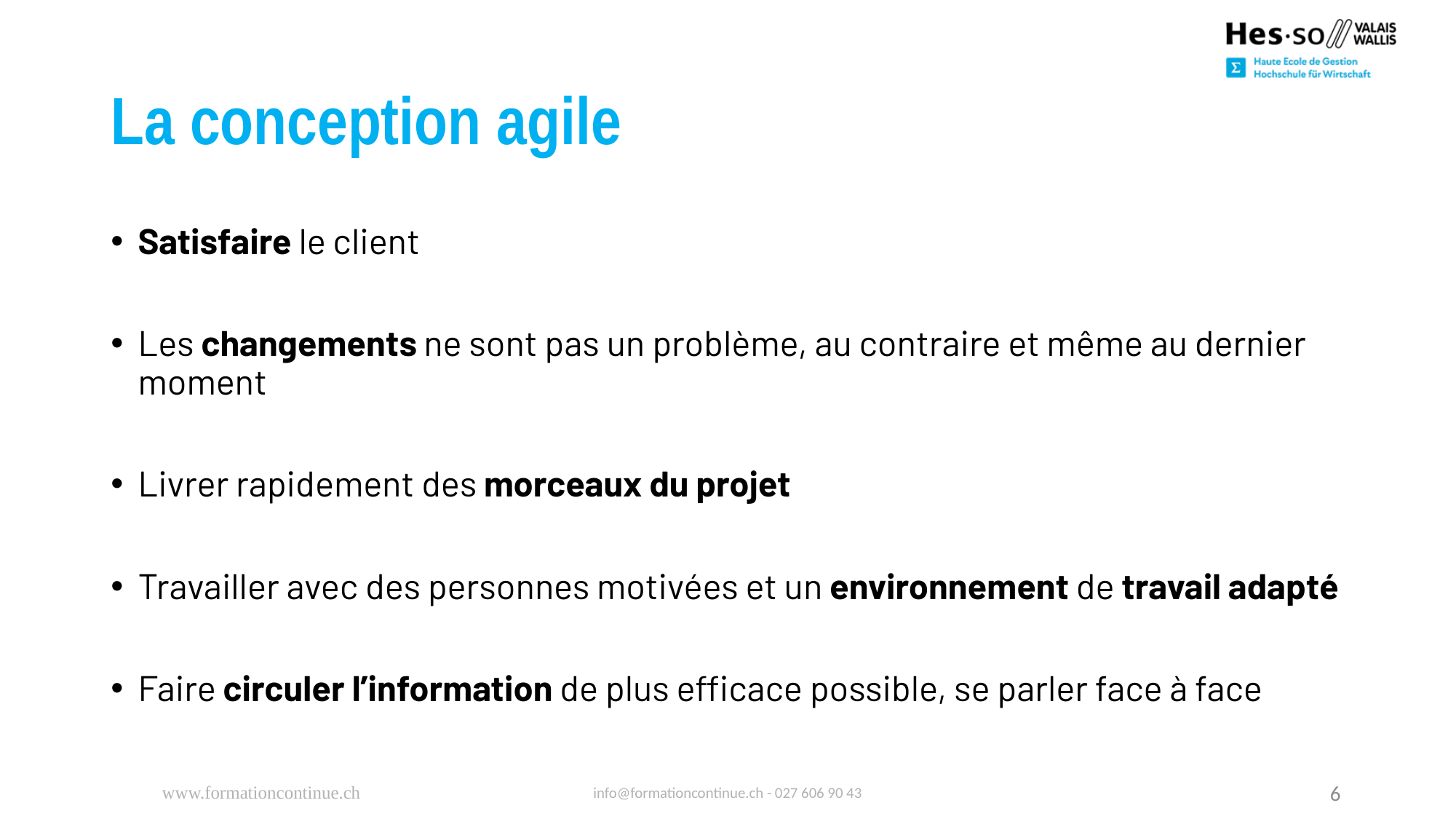

# La conception agile
Satisfaire le client

Les changements ne sont pas un problème, au contraire et même au dernier moment

Livrer rapidement des morceaux du projet

Travailler avec des personnes motivées et un environnement de travail adapté

Faire circuler l’information de plus efficace possible, se parler face à face
www.formationcontinue.ch
info@formationcontinue.ch - 027 606 90 43
6